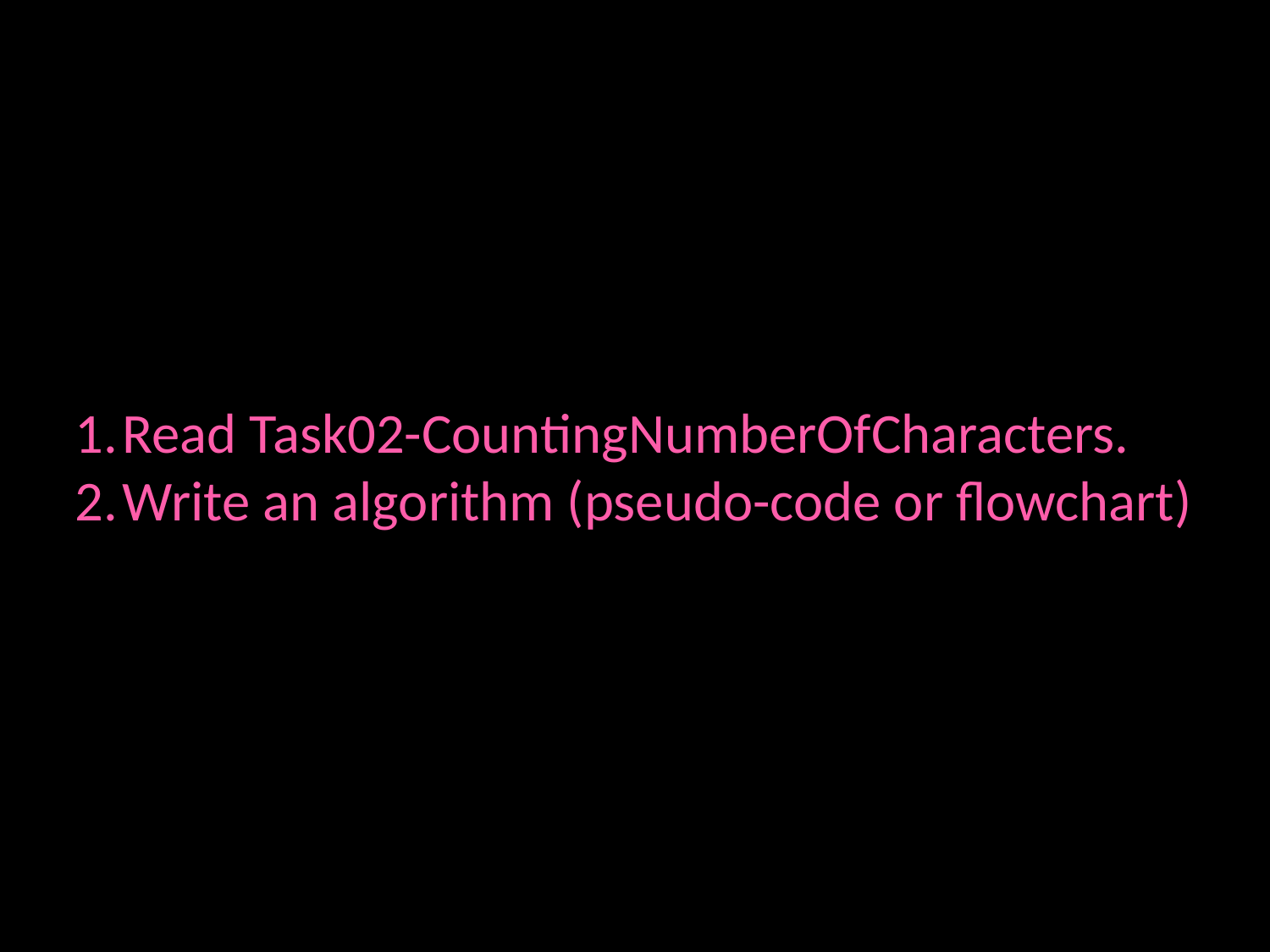

Read Task02-CountingNumberOfCharacters.
Write an algorithm (pseudo-code or flowchart)